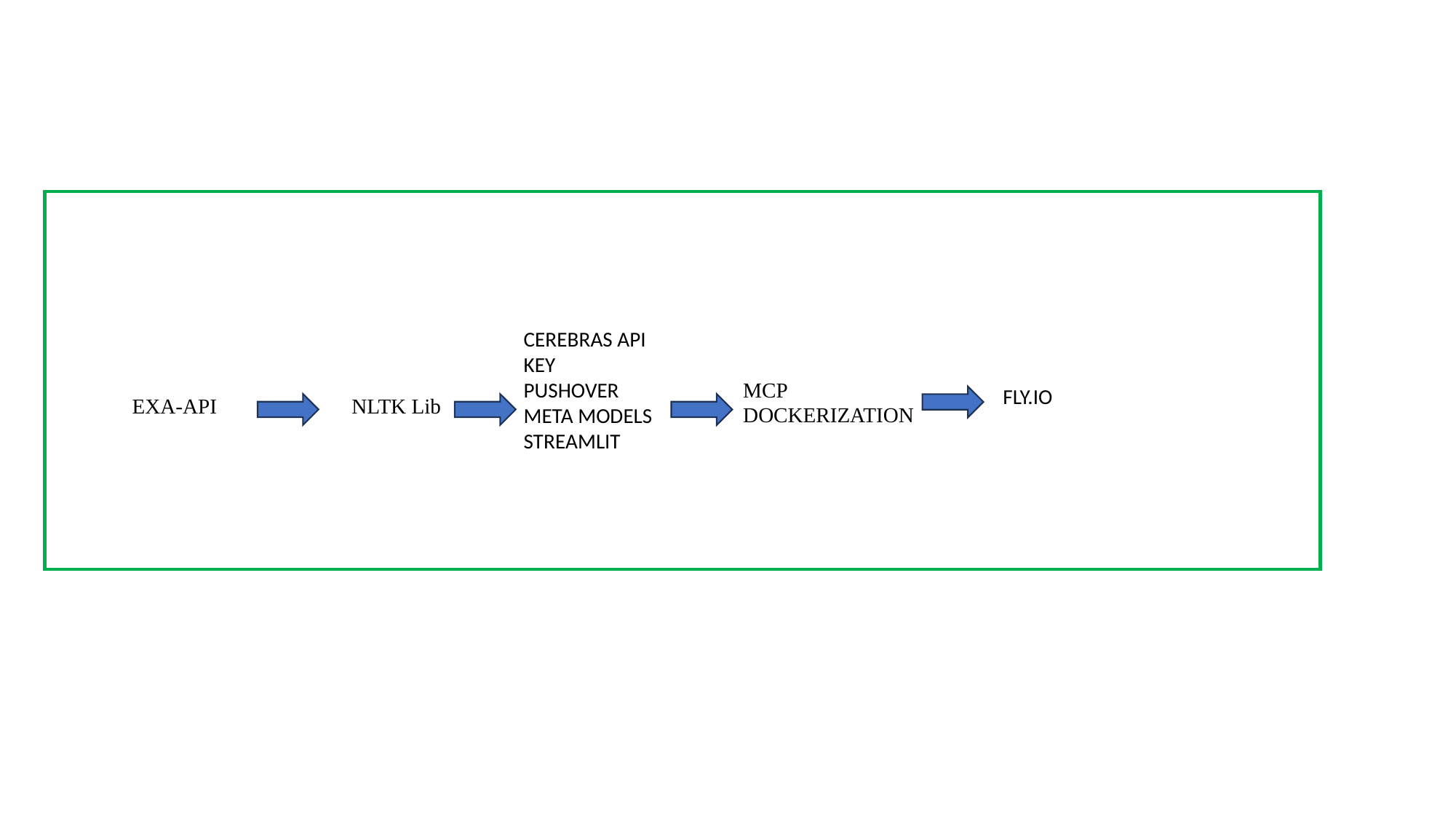

CEREBRAS API KEY
PUSHOVER
META MODELS
STREAMLIT

MCP
DOCKERIZATION
FLY.IO

NLTK Lib
EXA-API